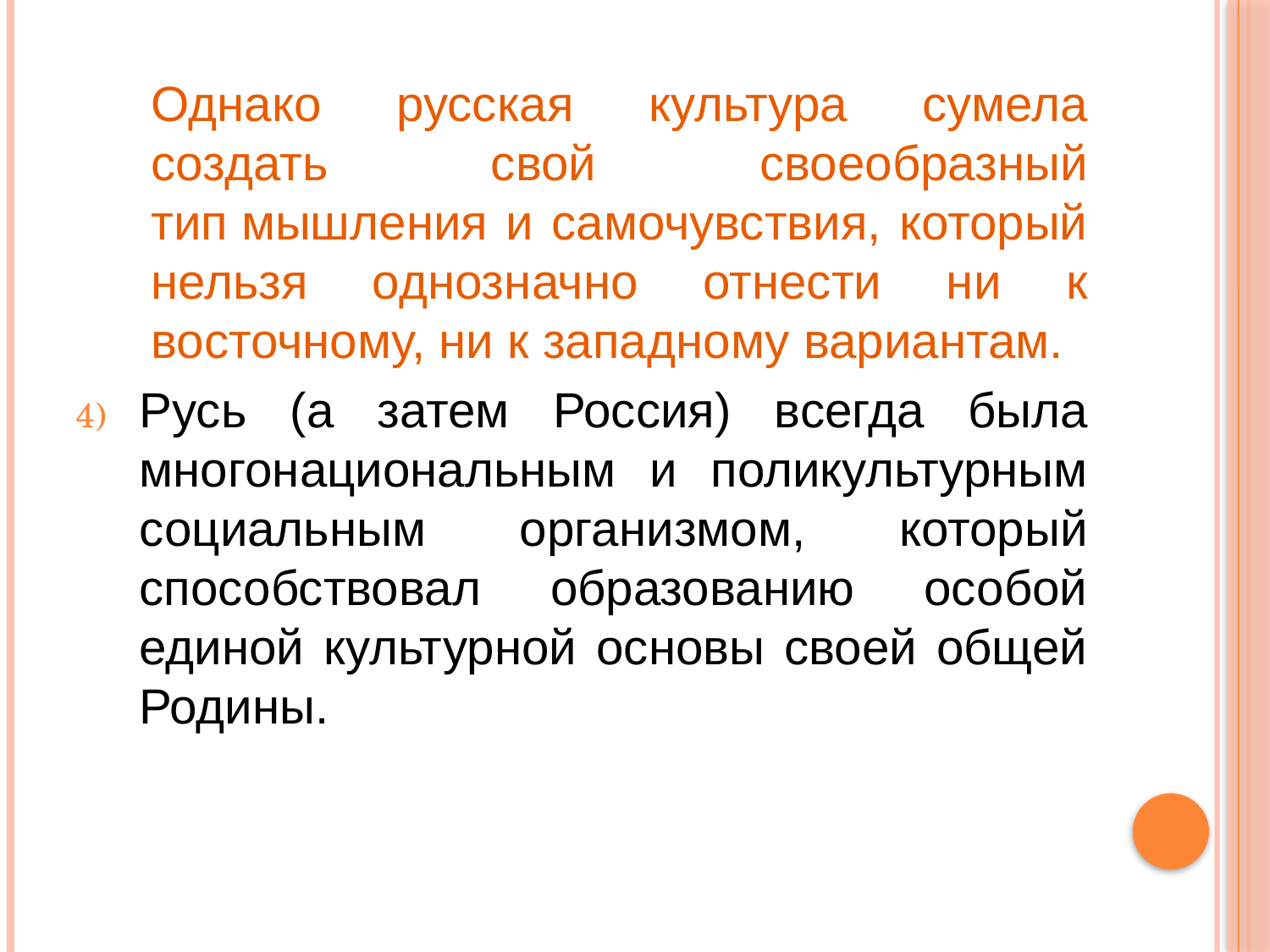

Однако русская культура сумела создать свой своеобразный тип мышления и самочувствия, который нельзя однозначно отнести ни к восточному, ни к западному вариантам.
Русь (а затем Россия) всегда была многонациональным и поликультурным социальным организмом, который способствовал образованию особой единой культурной основы своей общей Родины.